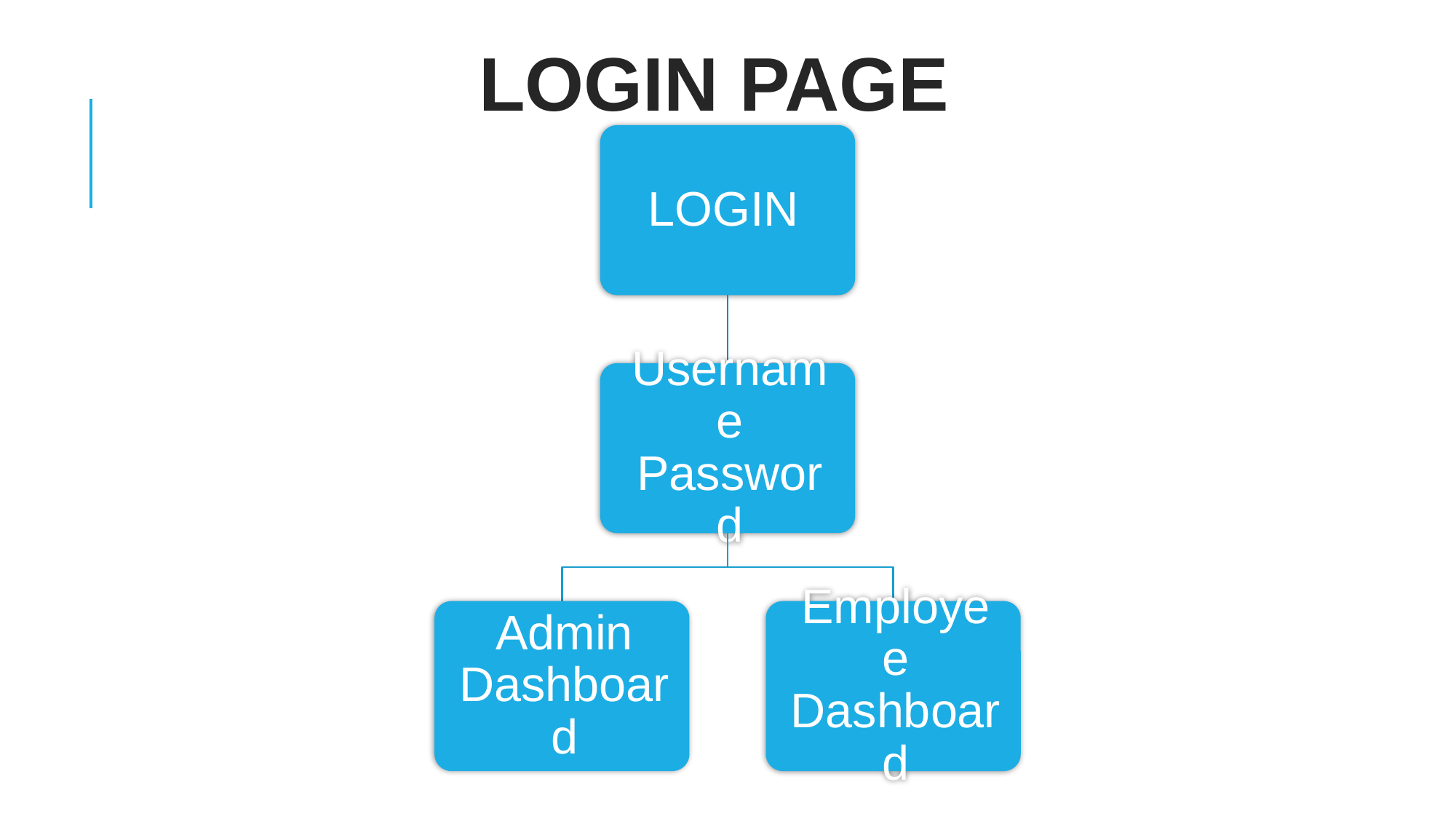

# LOGIN PAGE
LOGIN
Username Password
Admin Dashboard
Employee Dashboard